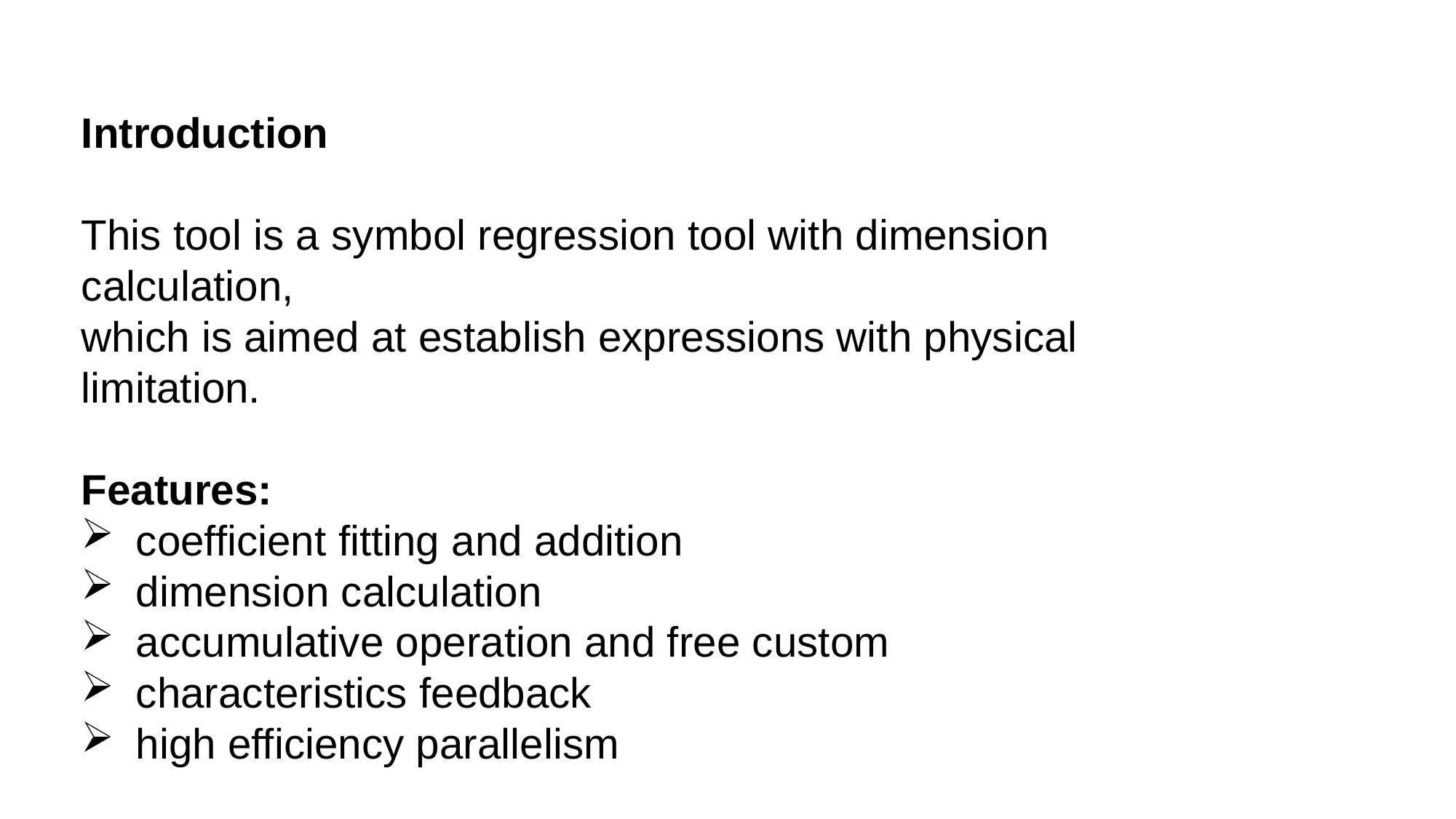

Introduction

This tool is a symbol regression tool with dimension calculation,
which is aimed at establish expressions with physical limitation.

Features:
coefficient fitting and addition
dimension calculation
accumulative operation and free custom
characteristics feedback
high efficiency parallelism